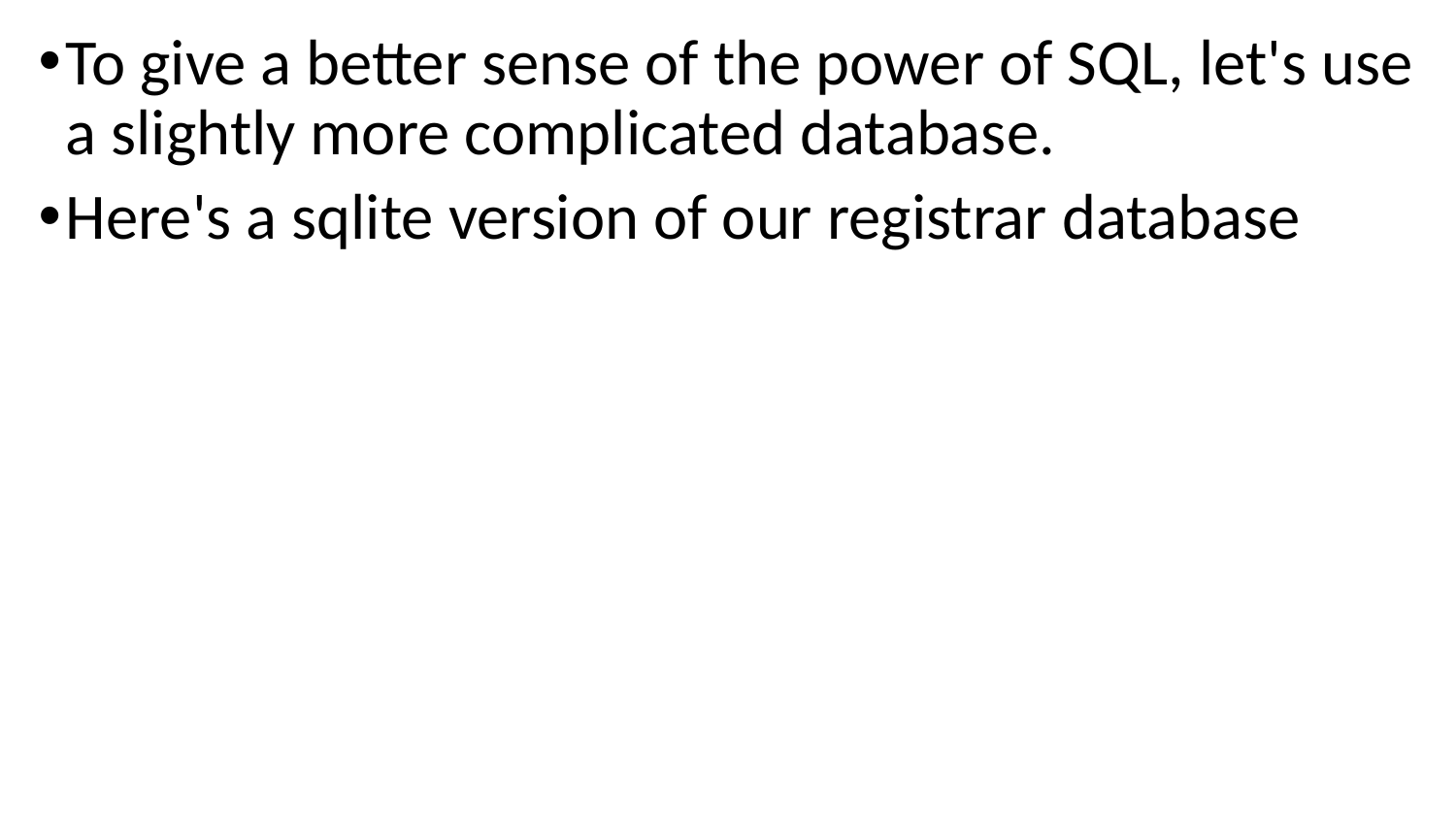

To give a better sense of the power of SQL, let's use a slightly more complicated database.
Here's a sqlite version of our registrar database